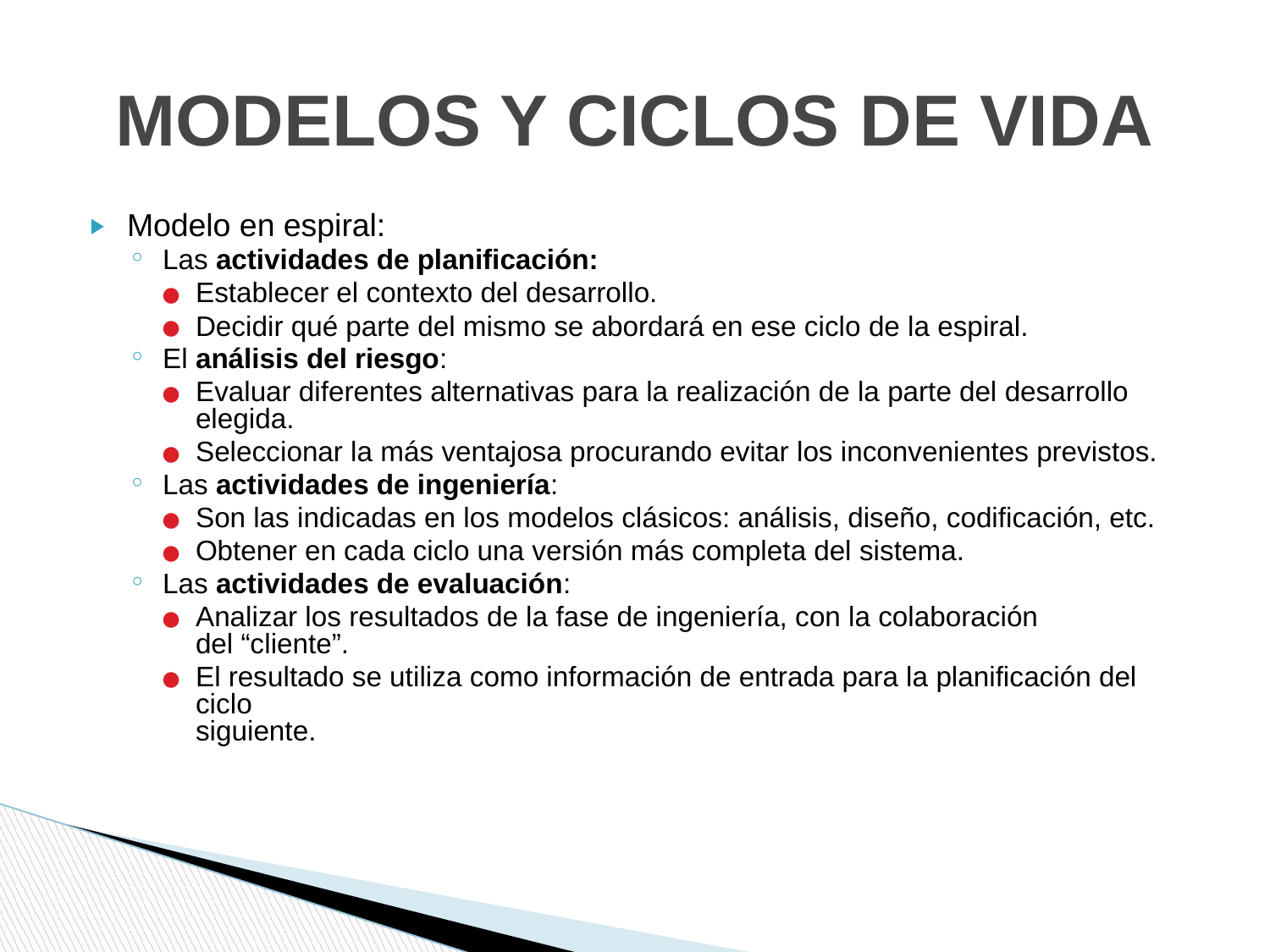

# MODELOS Y CICLOS DE VIDA
Modelo en espiral:
Las actividades de planificación:
Establecer el contexto del desarrollo.
Decidir qué parte del mismo se abordará en ese ciclo de la espiral.
El análisis del riesgo:
Evaluar diferentes alternativas para la realización de la parte del desarrollo elegida.
Seleccionar la más ventajosa procurando evitar los inconvenientes previstos.
Las actividades de ingeniería:
Son las indicadas en los modelos clásicos: análisis, diseño, codificación, etc.
Obtener en cada ciclo una versión más completa del sistema.
Las actividades de evaluación:
Analizar los resultados de la fase de ingeniería, con la colaboración
del “cliente”.
El resultado se utiliza como información de entrada para la planificación del ciclo
siguiente.